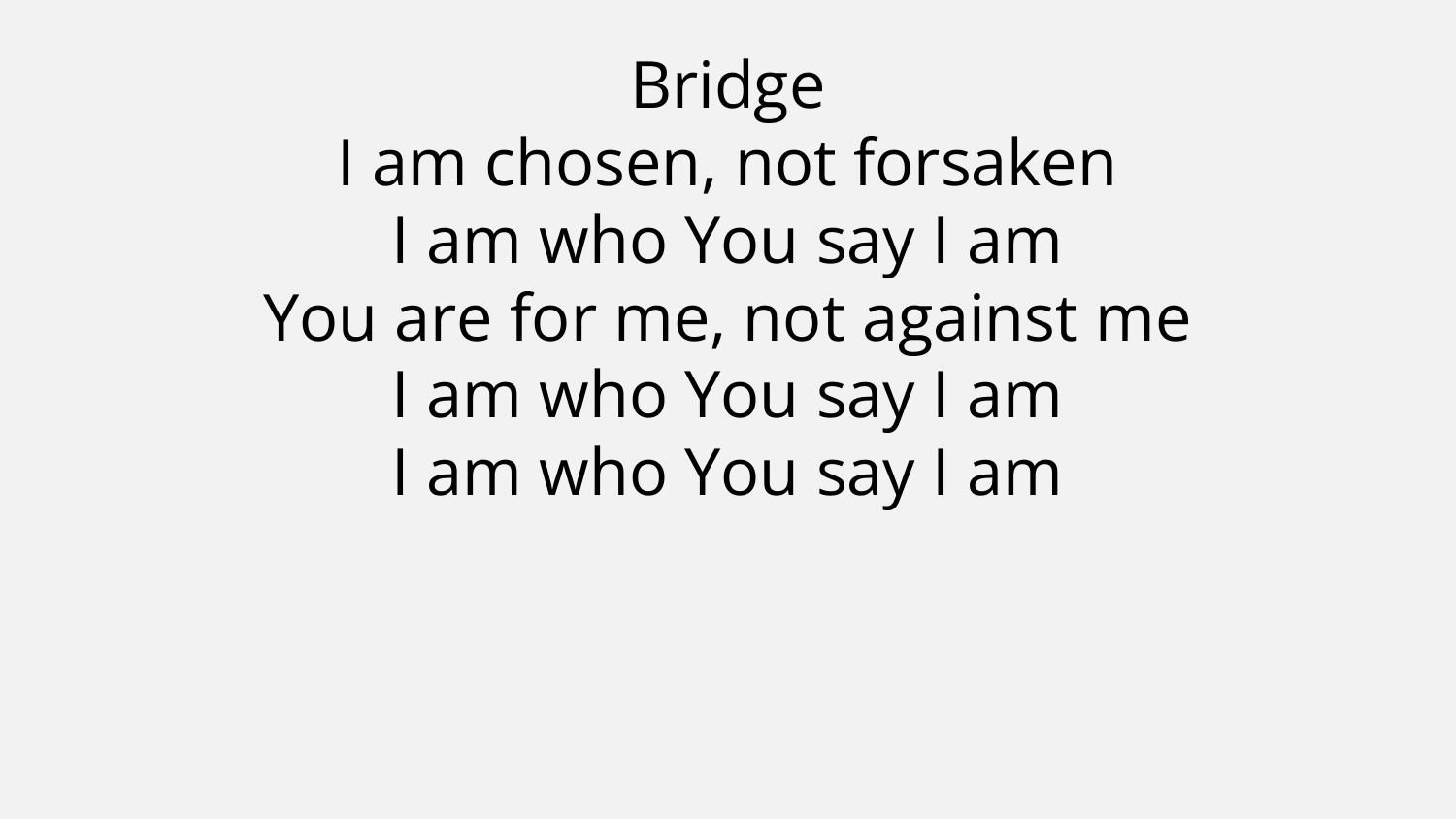

Bridge
I am chosen, not forsaken
I am who You say I am
You are for me, not against me
I am who You say I am
I am who You say I am